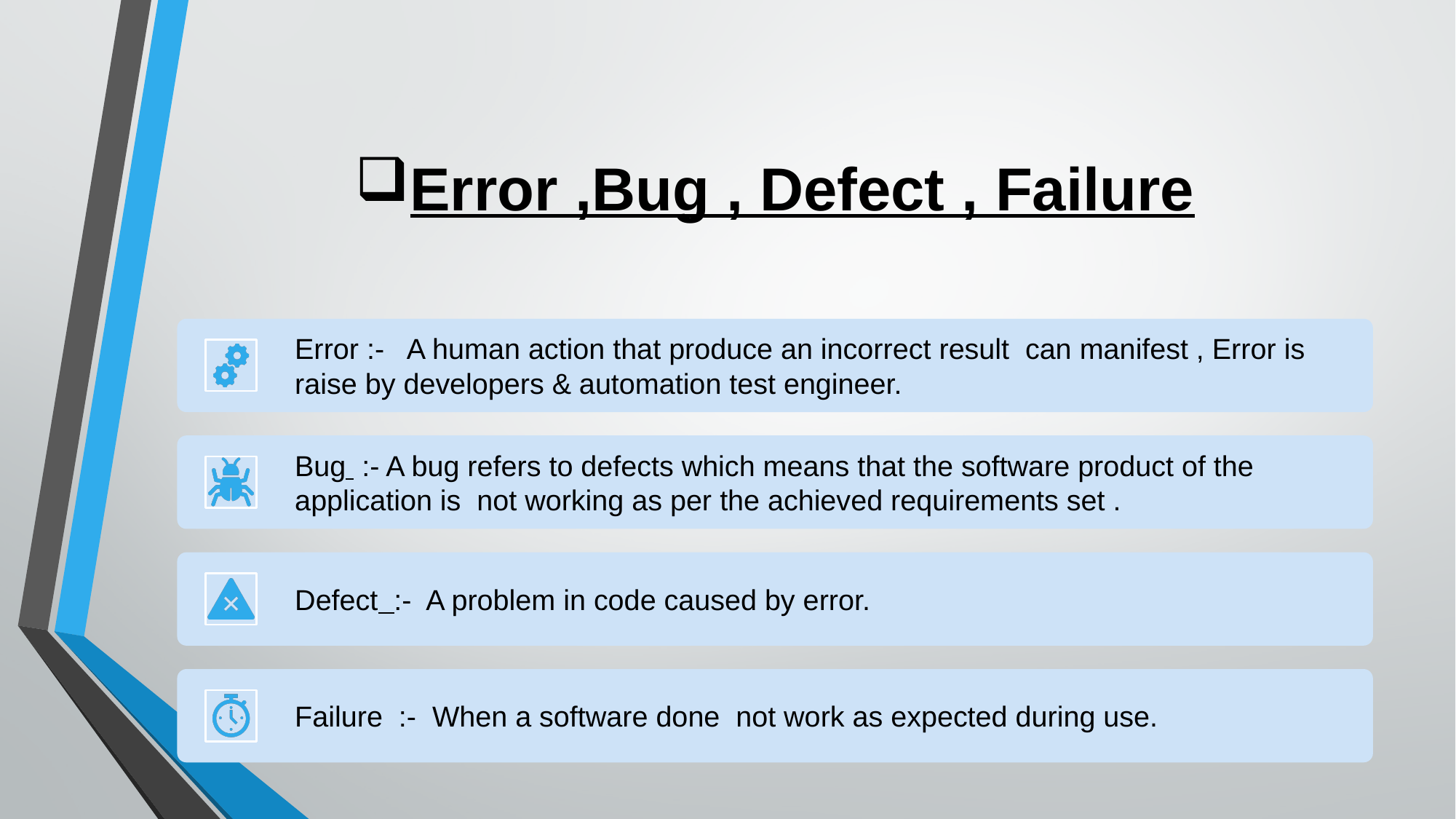

# Error ,Bug , Defect , Failure
Error :-   A human action that produce an incorrect result  can manifest , Error is  raise by developers & automation test engineer.
Bug  :- A bug refers to defects which means that the software product of the application is  not working as per the achieved requirements set .
Defect  :-  A problem in code caused by error.
Failure  :-  When a software done  not work as expected during use.